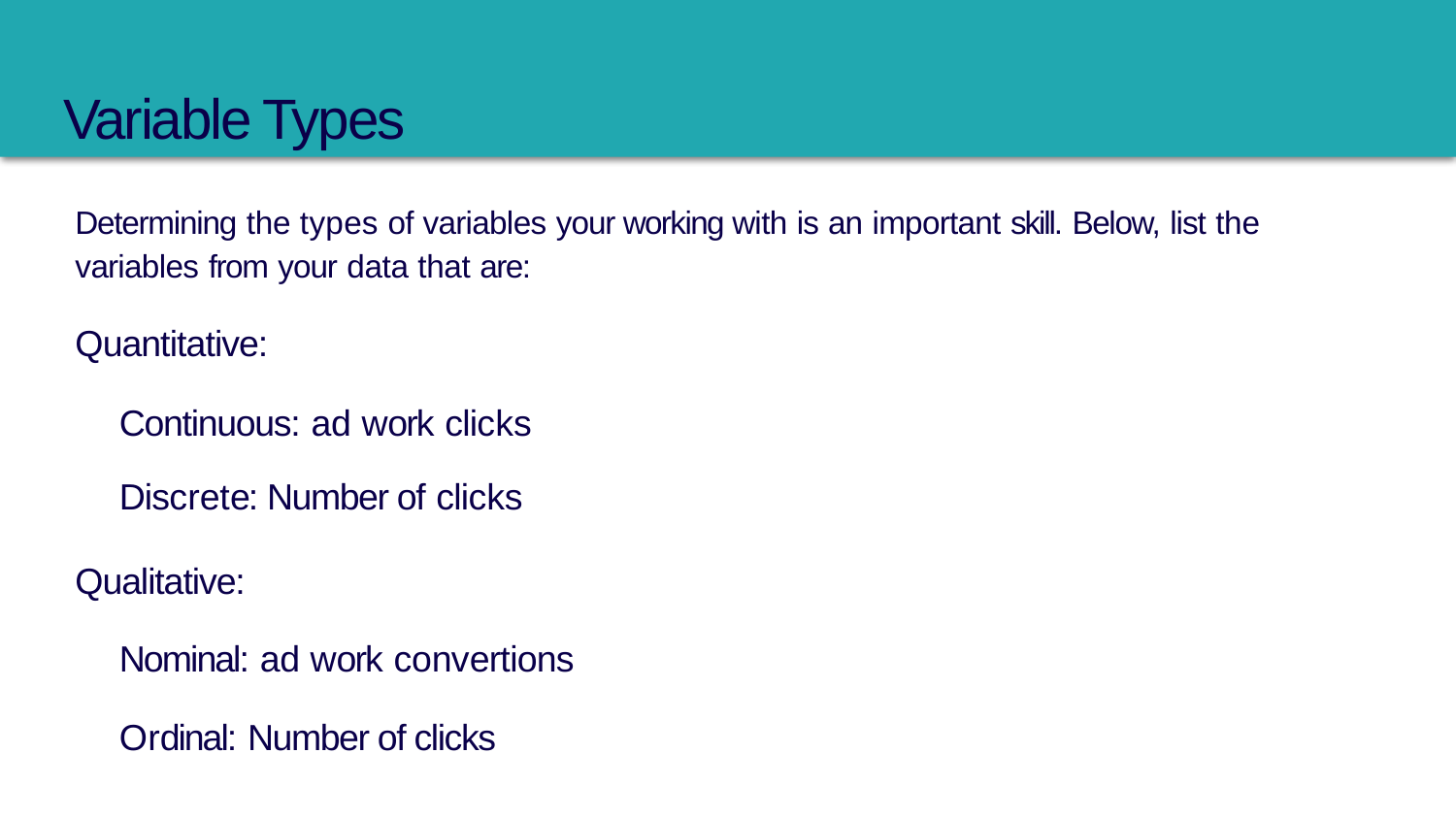

# Variable Types
Determining the types of variables your working with is an important skill. Below, list the  variables from your data that are:
Quantitative:
Continuous: ad work clicks  Discrete: Number of clicks
Qualitative:
Nominal: ad work convertions  Ordinal: Number of clicks